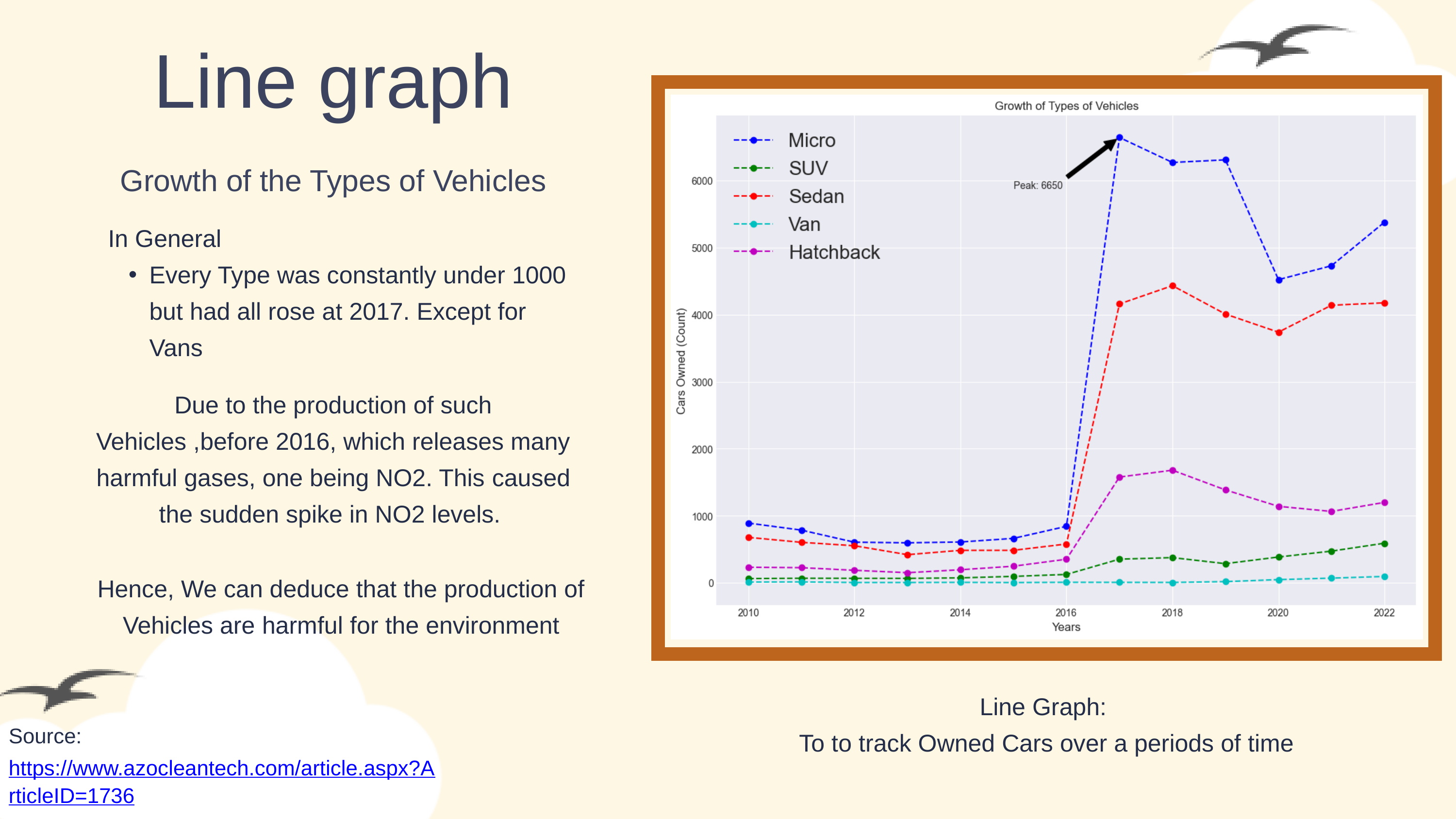

Line graph

Growth of the Types of Vehicles
In General
Every Type was constantly under 1000 but had all rose at 2017. Except for Vans
Due to the production of such Vehicles ,before 2016, which releases many harmful gases, one being NO2. This caused the sudden spike in NO2 levels.
Hence, We can deduce that the production of Vehicles are harmful for the environment

Line Graph:
To to track Owned Cars over a periods of time
Source: https://www.azocleantech.com/article.aspx?ArticleID=1736